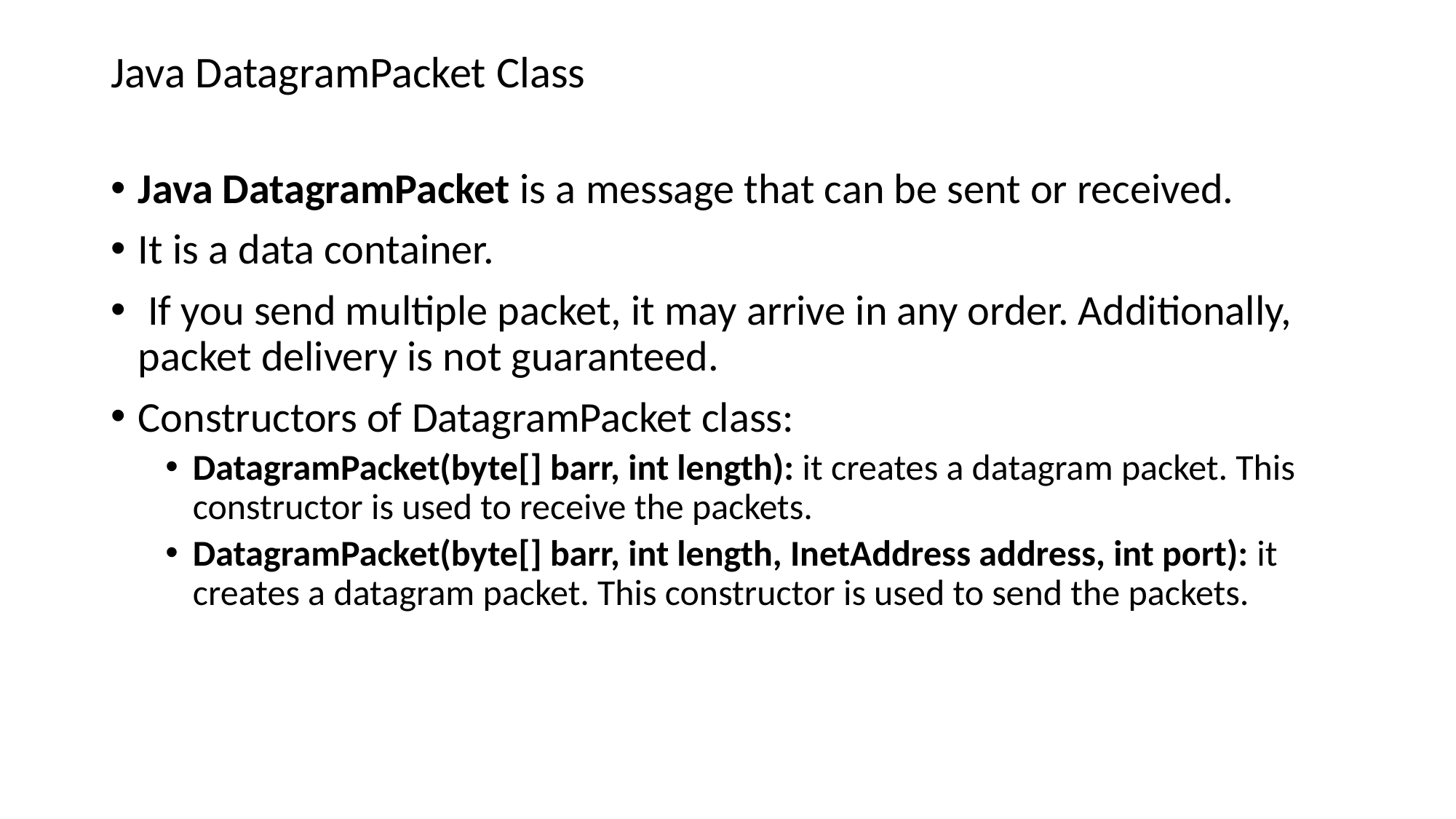

# Java DatagramPacket Class
Java DatagramPacket is a message that can be sent or received.
It is a data container.
 If you send multiple packet, it may arrive in any order. Additionally, packet delivery is not guaranteed.
Constructors of DatagramPacket class:
DatagramPacket(byte[] barr, int length): it creates a datagram packet. This constructor is used to receive the packets.
DatagramPacket(byte[] barr, int length, InetAddress address, int port): it creates a datagram packet. This constructor is used to send the packets.